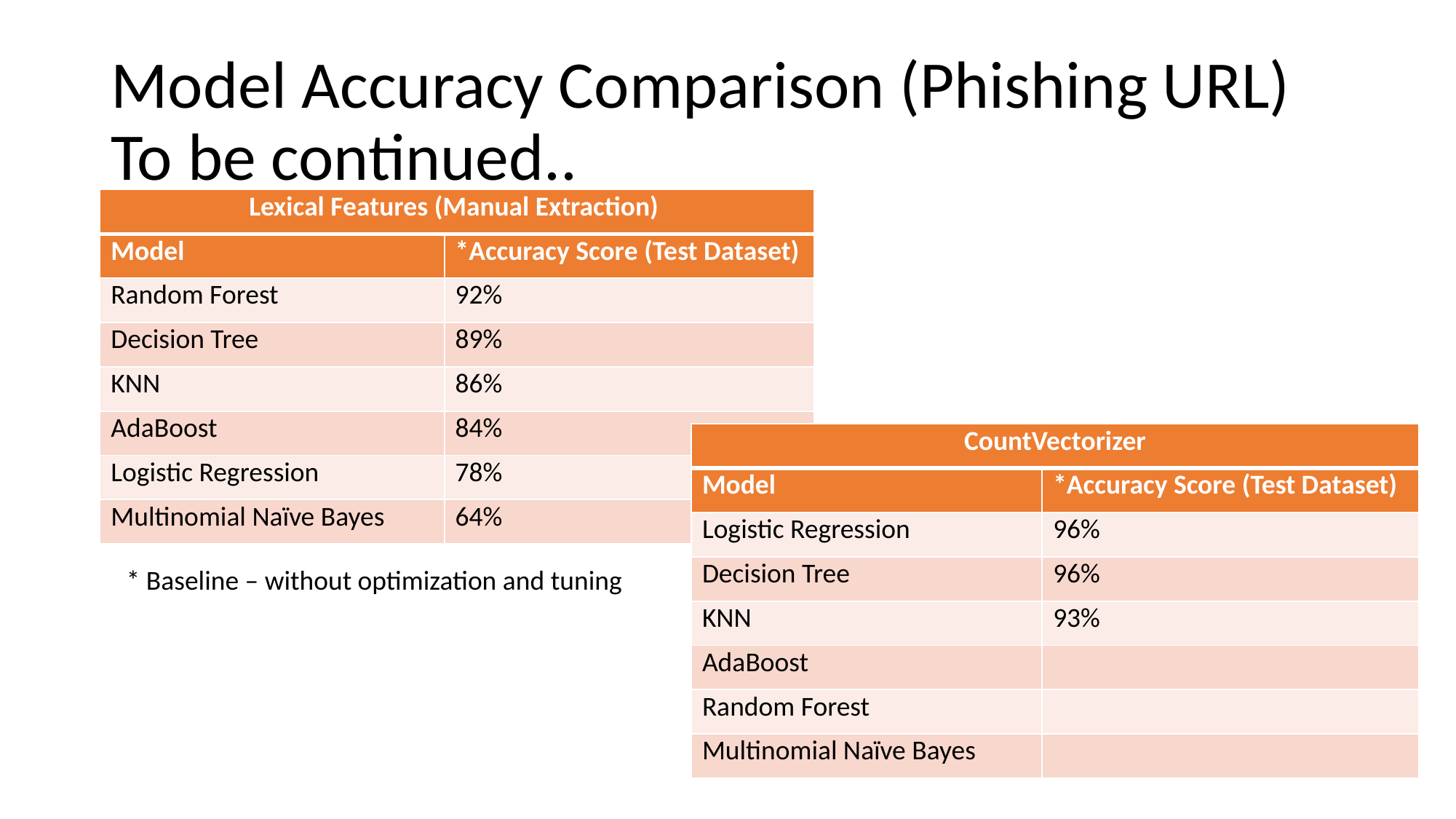

# Model Accuracy Comparison (Phishing URL) To be continued..
| Lexical Features (Manual Extraction) |  |
| --- | --- |
| Model | \*Accuracy Score (Test Dataset) |
| Random Forest | 92% |
| Decision Tree | 89% |
| KNN | 86% |
| AdaBoost | 84% |
| Logistic Regression | 78% |
| Multinomial Naïve Bayes | 64% |
| CountVectorizer |  |
| --- | --- |
| Model | \*Accuracy Score (Test Dataset) |
| Logistic Regression | 96% |
| Decision Tree | 96% |
| KNN | 93% |
| AdaBoost |  |
| Random Forest |  |
| Multinomial Naïve Bayes |  |
* Baseline – without optimization and tuning